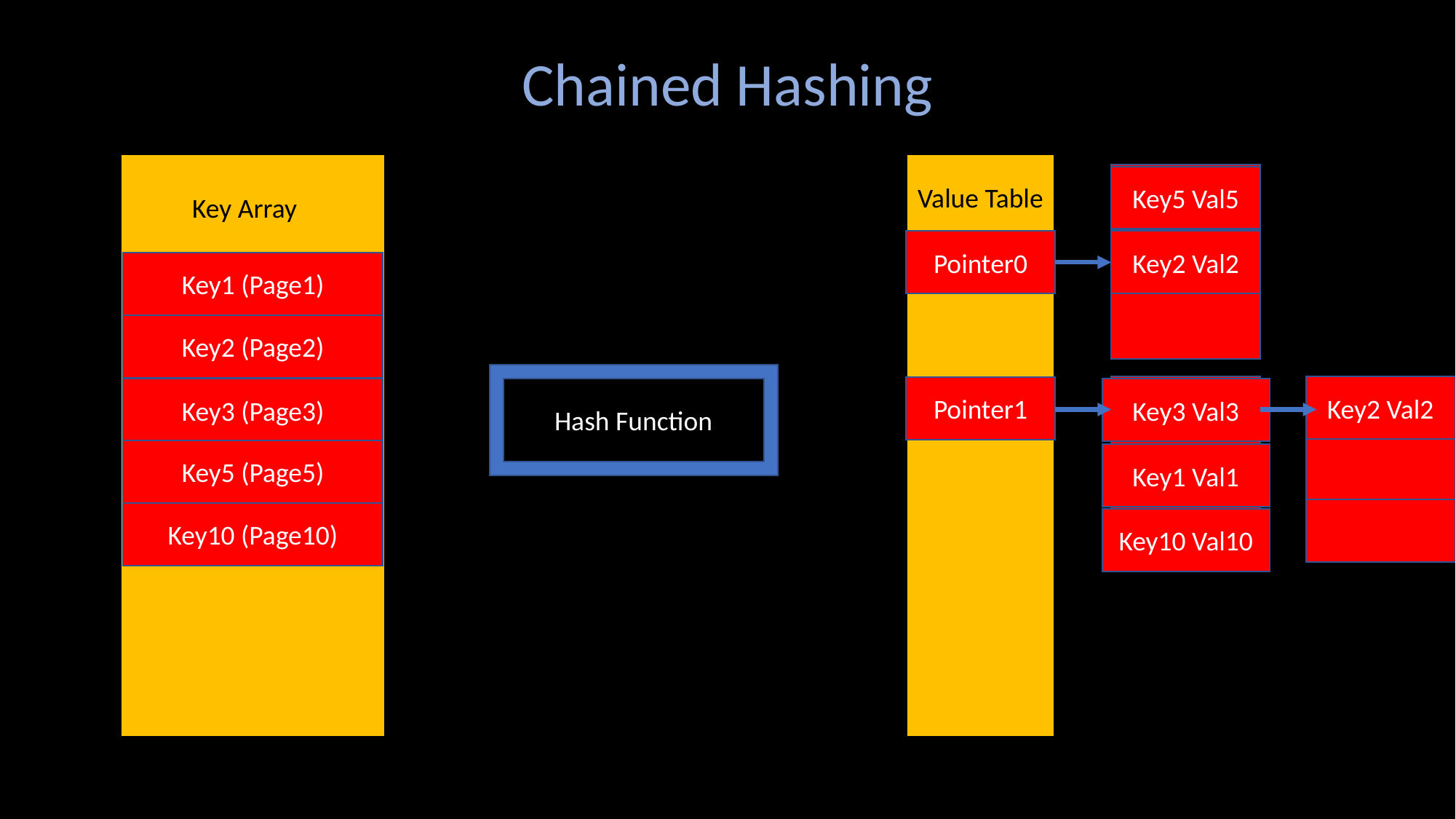

Chained Hashing

Pointer
Key5 Val5
Value Table
Key Array
Pointer0
Key2 Val2
Key1 (Page1)
Key2 (Page2)

Pointer
Key2 Val2
Pointer1
Key3 (Page3)
Key3 Val3
Hash Function

Key5 (Page5)
Key1 Val1

Key10 (Page10)
Key10 Val10